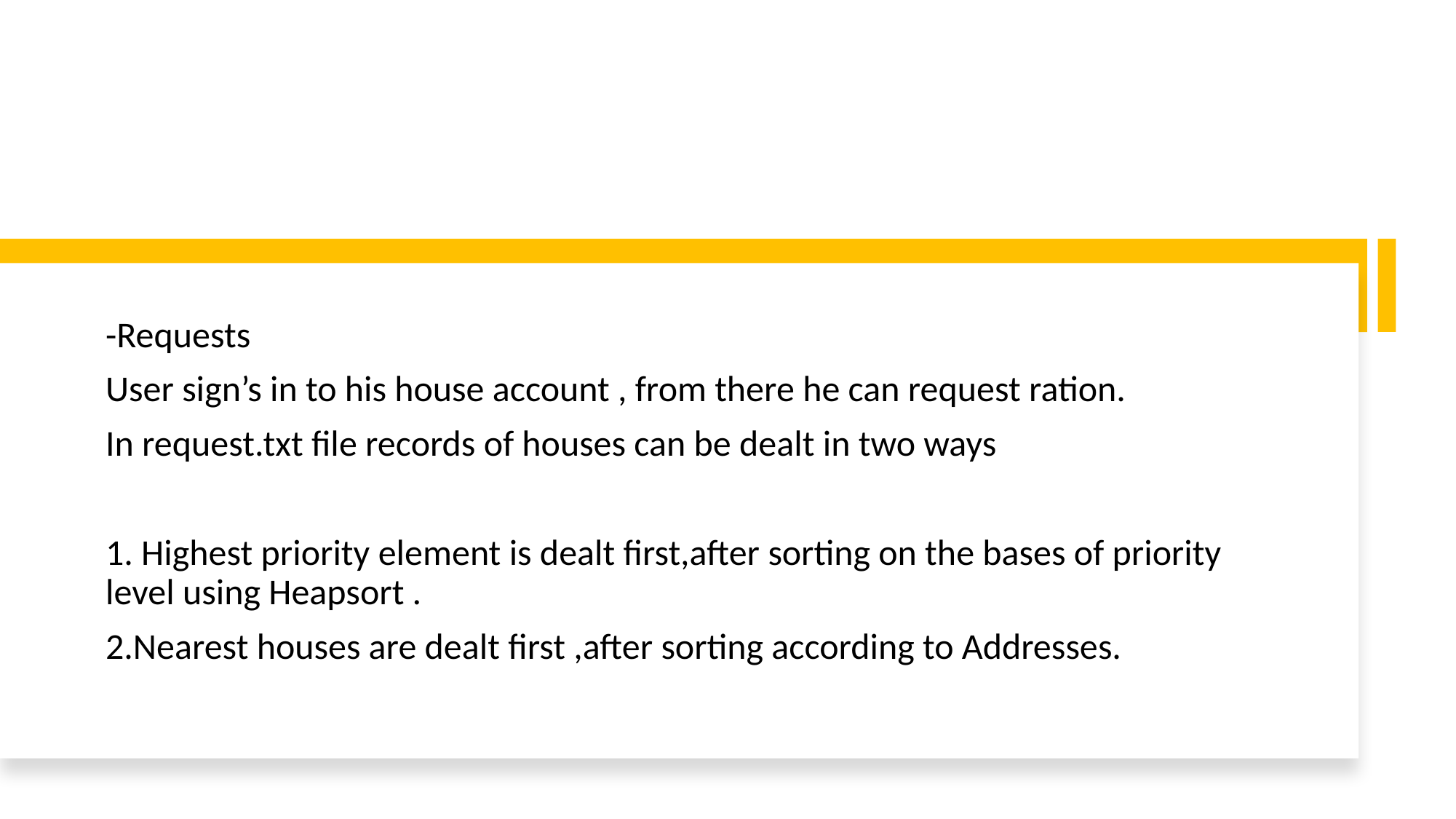

-Requests
User sign’s in to his house account , from there he can request ration.
In request.txt file records of houses can be dealt in two ways

1. Highest priority element is dealt first,after sorting on the bases of priority level using Heapsort .
2.Nearest houses are dealt first ,after sorting according to Addresses.